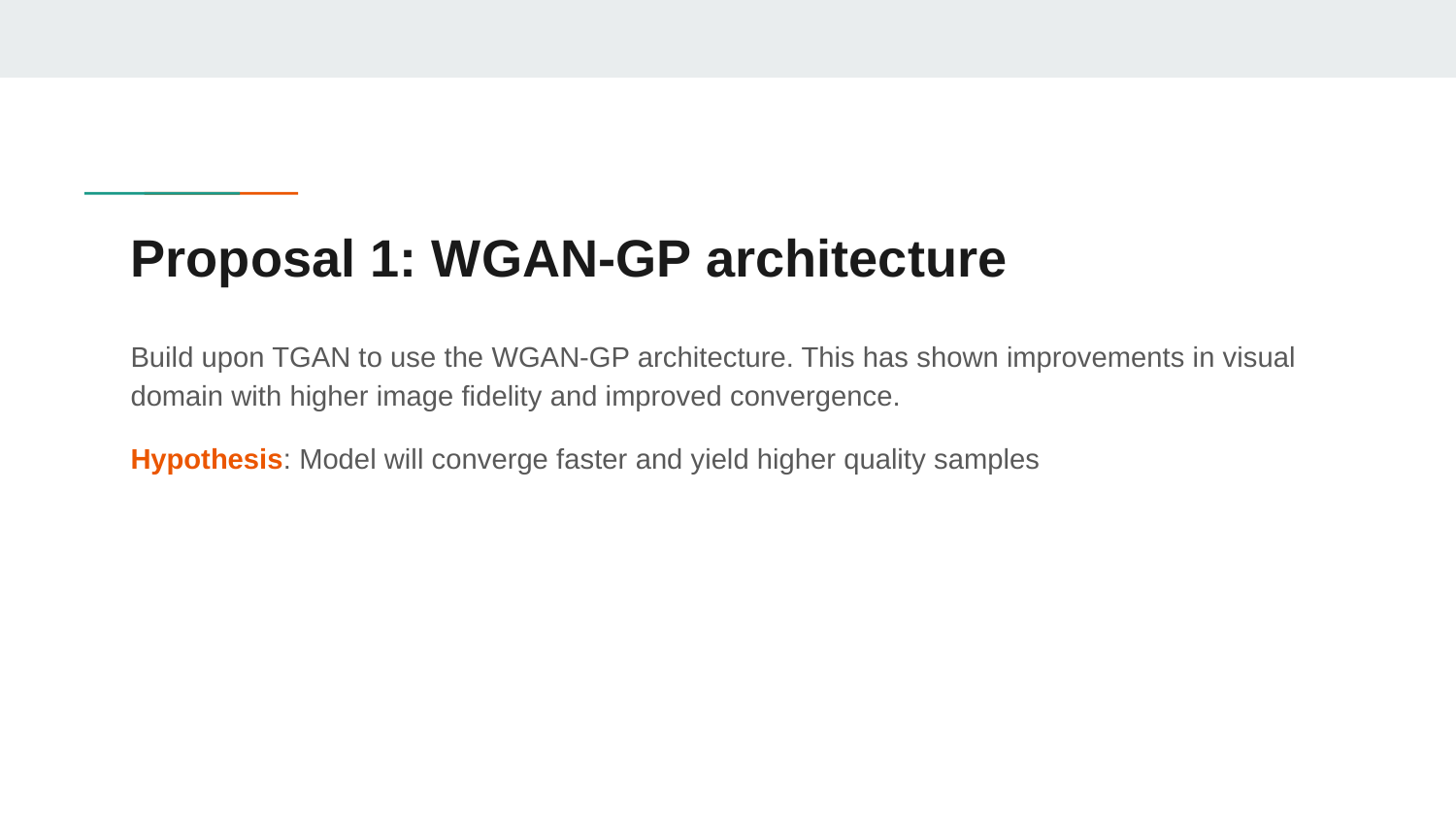

# Proposal 1: WGAN-GP architecture
Build upon TGAN to use the WGAN-GP architecture. This has shown improvements in visual domain with higher image fidelity and improved convergence.
Hypothesis: Model will converge faster and yield higher quality samples